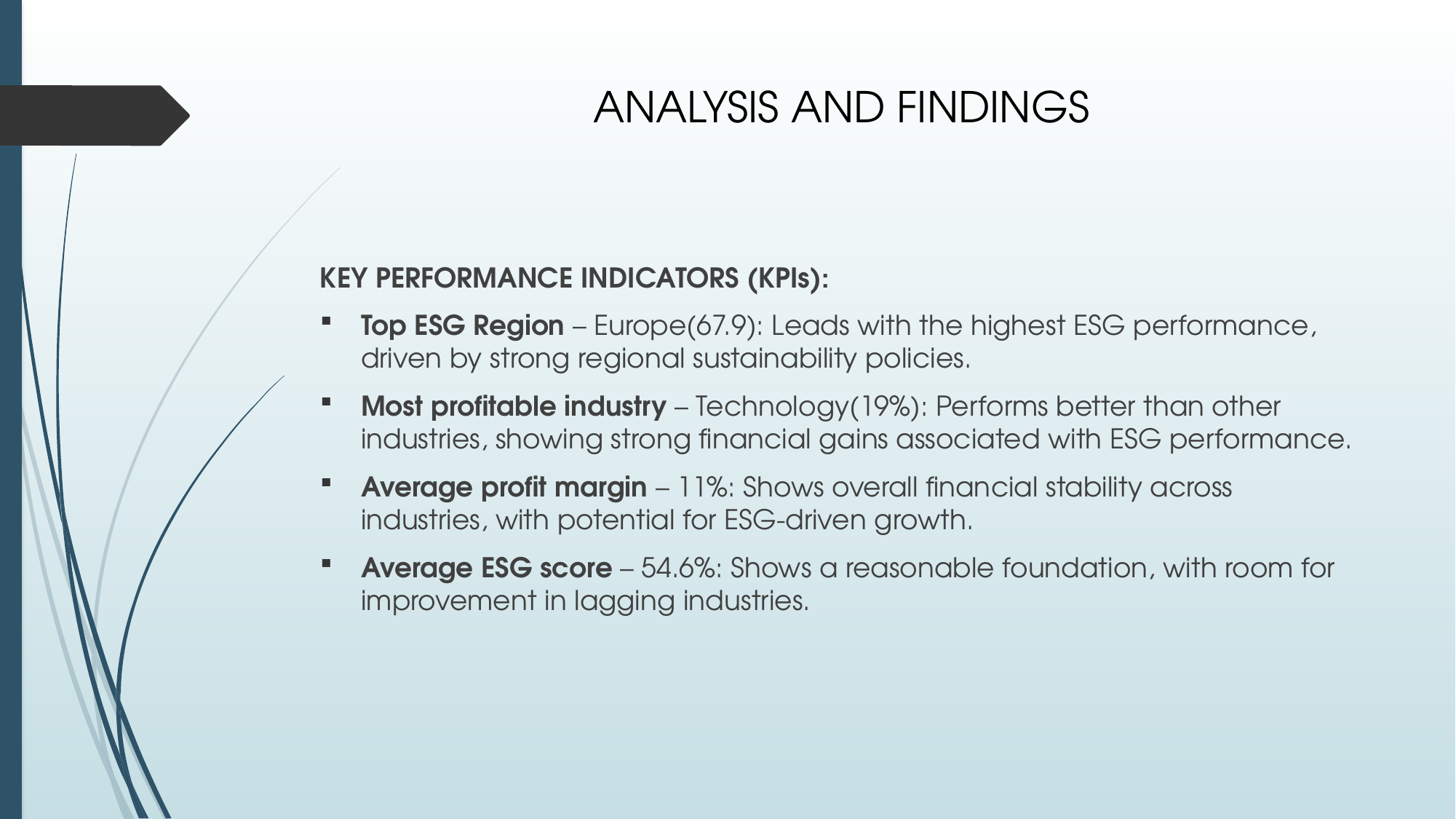

# ANALYSIS AND FINDINGS
KEY PERFORMANCE INDICATORS (KPIs):
Top ESG Region – Europe(67.9): Leads with the highest ESG performance, driven by strong regional sustainability policies.
Most profitable industry – Technology(19%): Performs better than other industries, showing strong financial gains associated with ESG performance.
Average profit margin – 11%: Shows overall financial stability across industries, with potential for ESG-driven growth.
Average ESG score – 54.6%: Shows a reasonable foundation, with room for improvement in lagging industries.